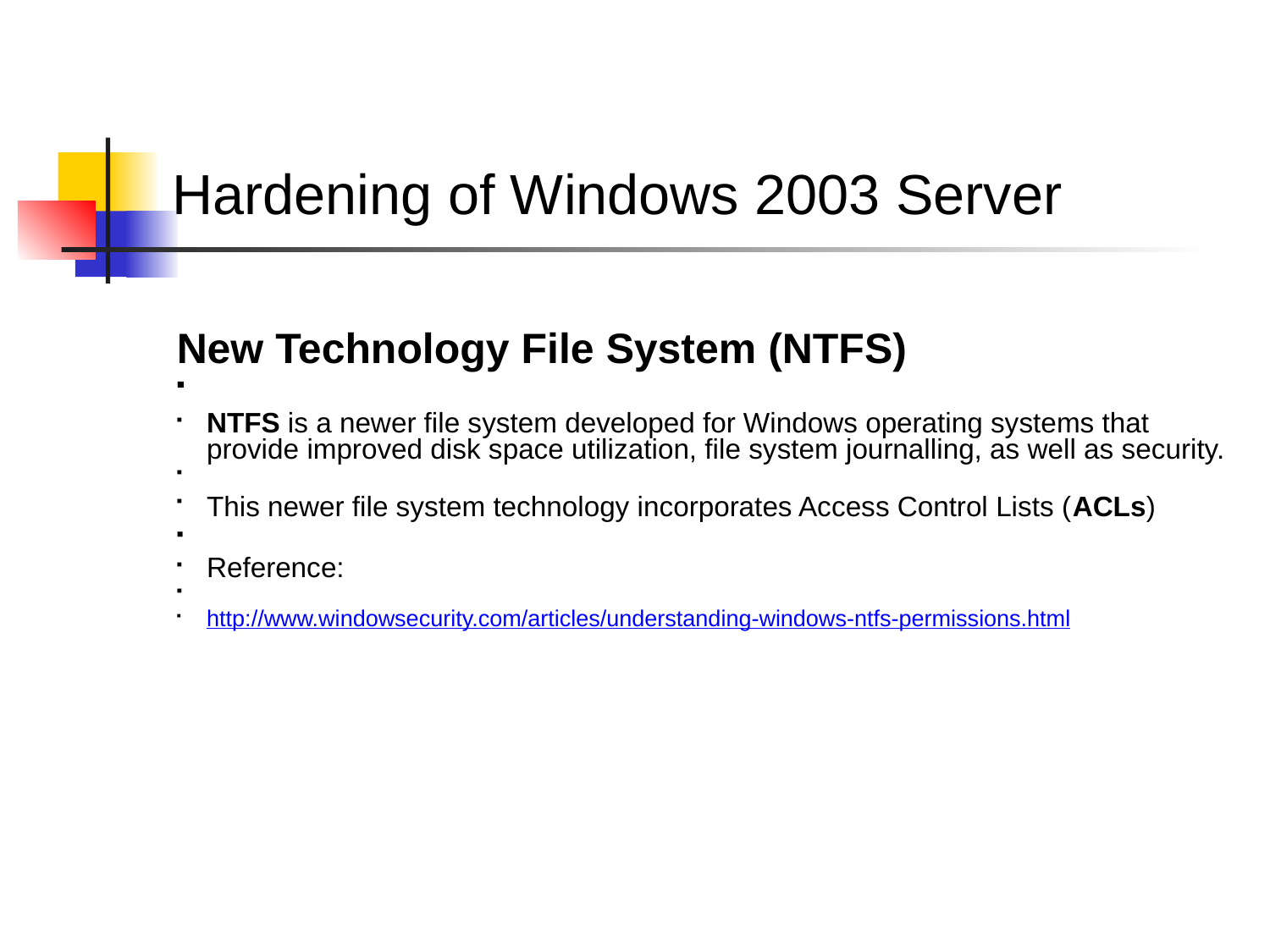

Hardening of Windows 2003 Server

New Technology File System (NTFS)

NTFS is a newer file system developed for Windows operating systems that provide improved disk space utilization, file system journalling, as well as security.

This newer file system technology incorporates Access Control Lists (ACLs)

Reference:

http://www.windowsecurity.com/articles/understanding-windows-ntfs-permissions.html